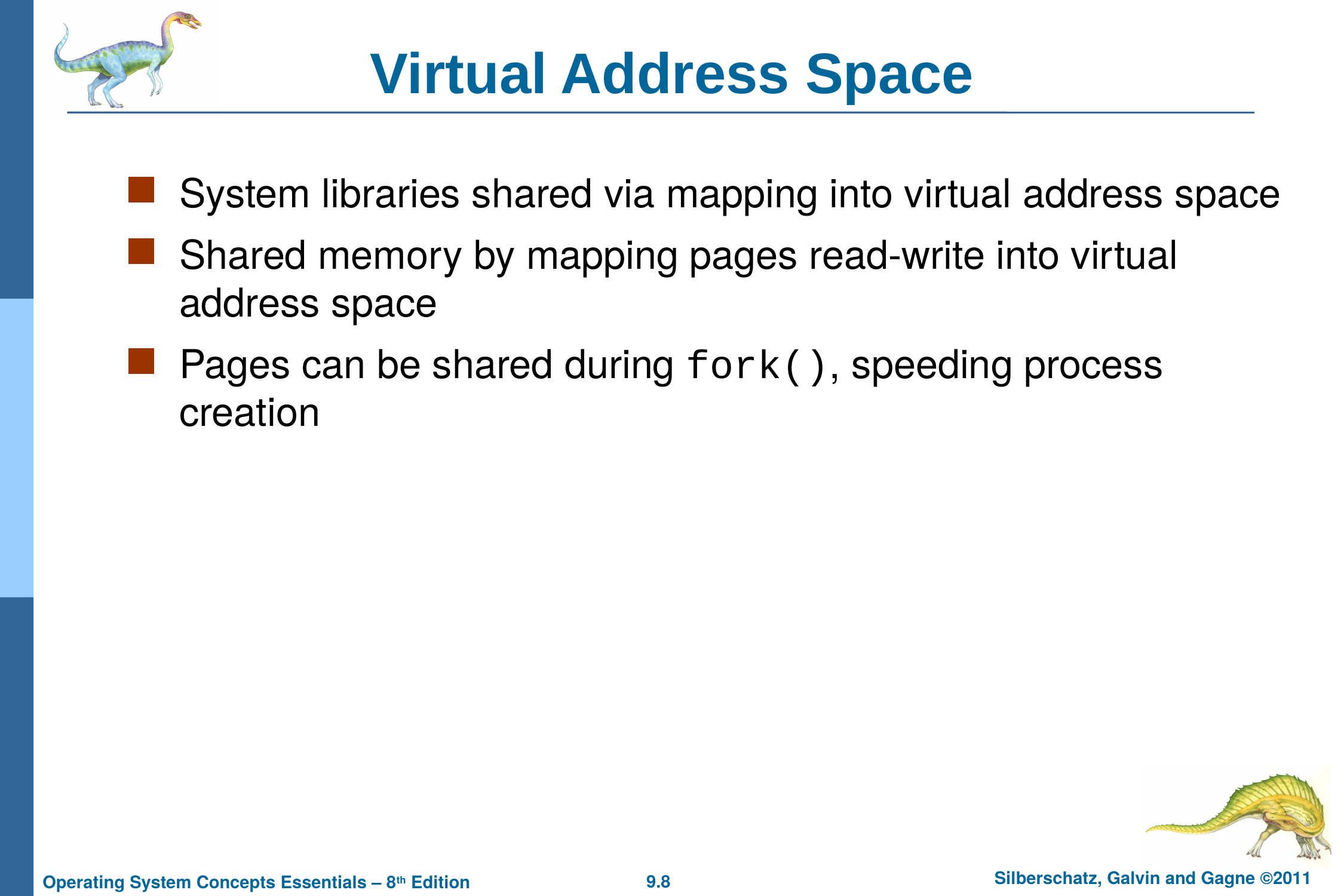

# Virtual Address Space
System libraries shared via mapping into virtual address space
Shared memory by mapping pages read-write into virtual address space
Pages can be shared during fork(), speeding process creation